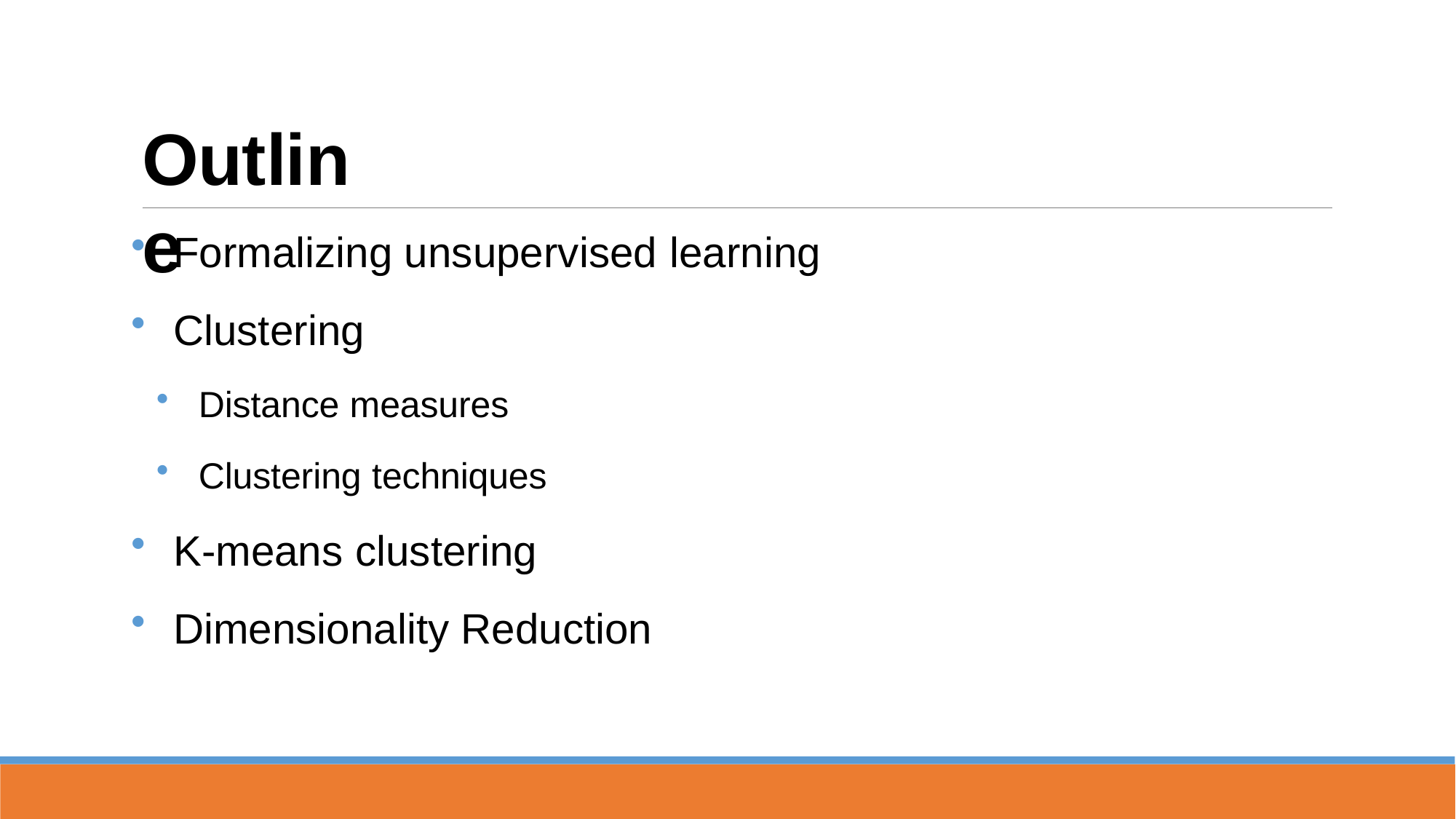

# Outline
Formalizing unsupervised learning
Clustering
Distance measures
Clustering techniques
K-means clustering
Dimensionality Reduction